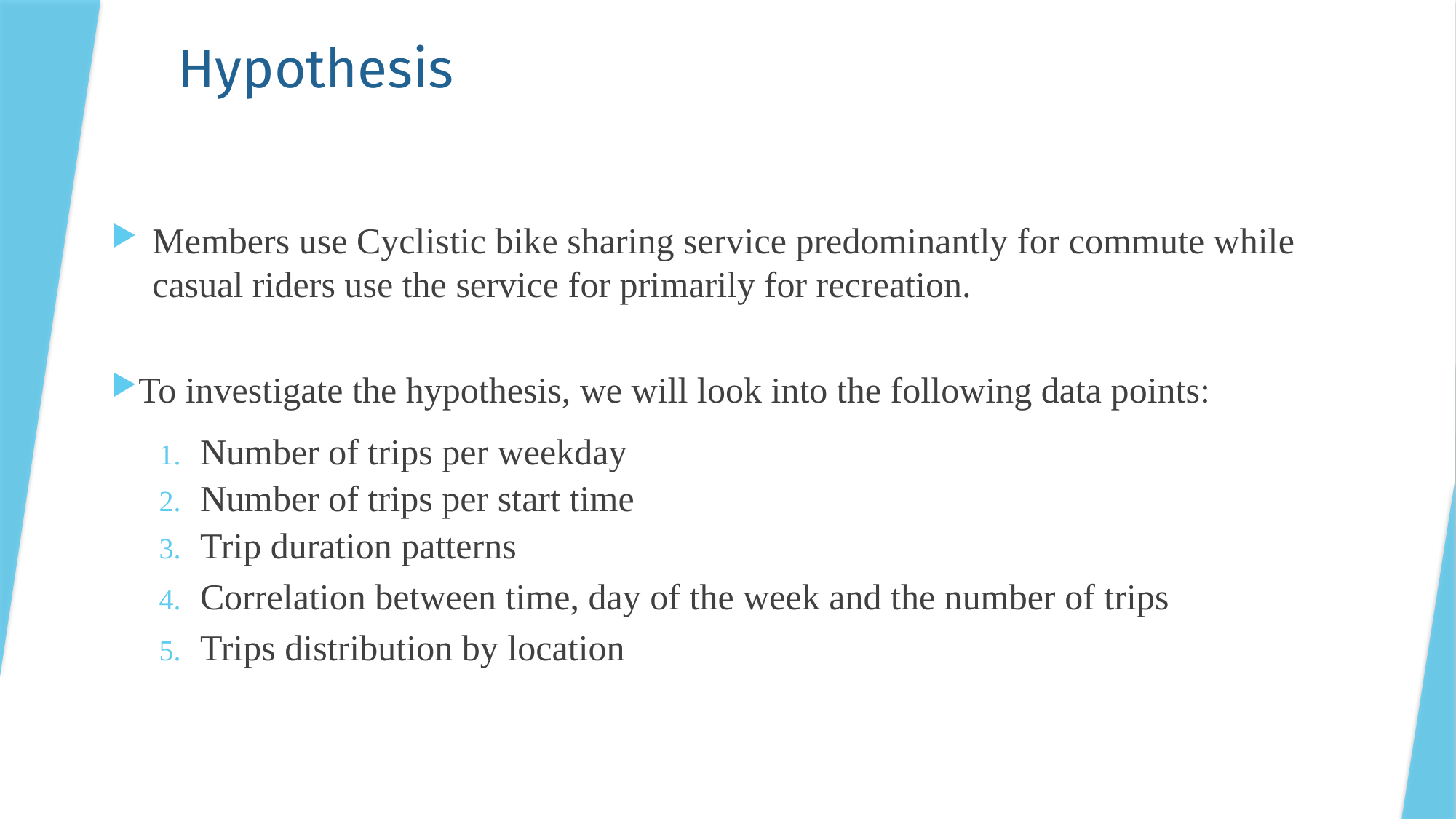

# Hypothesis

Members use Cyclistic bike sharing service predominantly for commute while casual riders use the service for primarily for recreation.

To investigate the hypothesis, we will look into the following data points:
Number of trips per weekday
Number of trips per start time
Trip duration patterns
Correlation between time, day of the week and the number of trips
Trips distribution by location